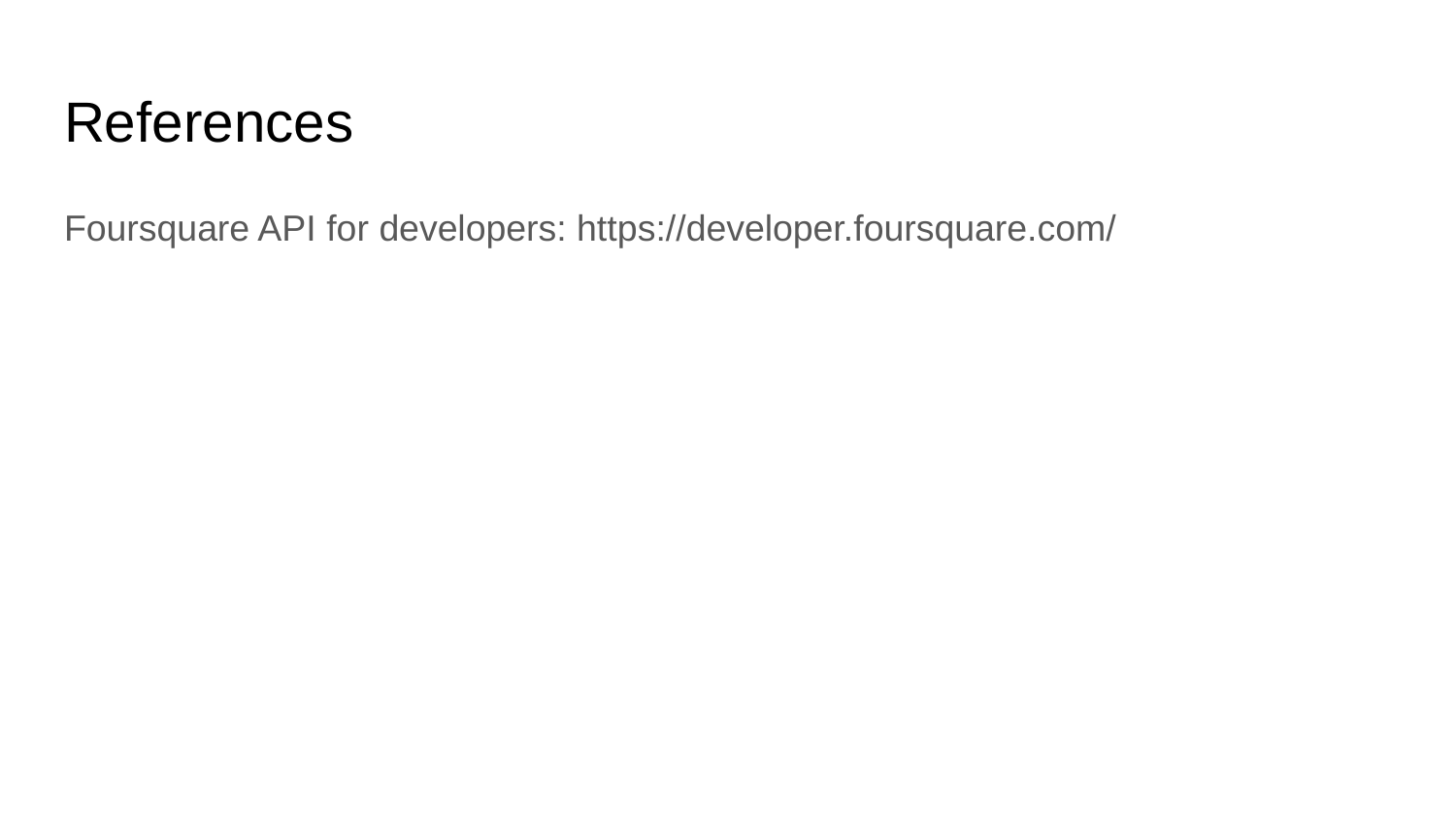

# References
Foursquare API for developers: https://developer.foursquare.com/